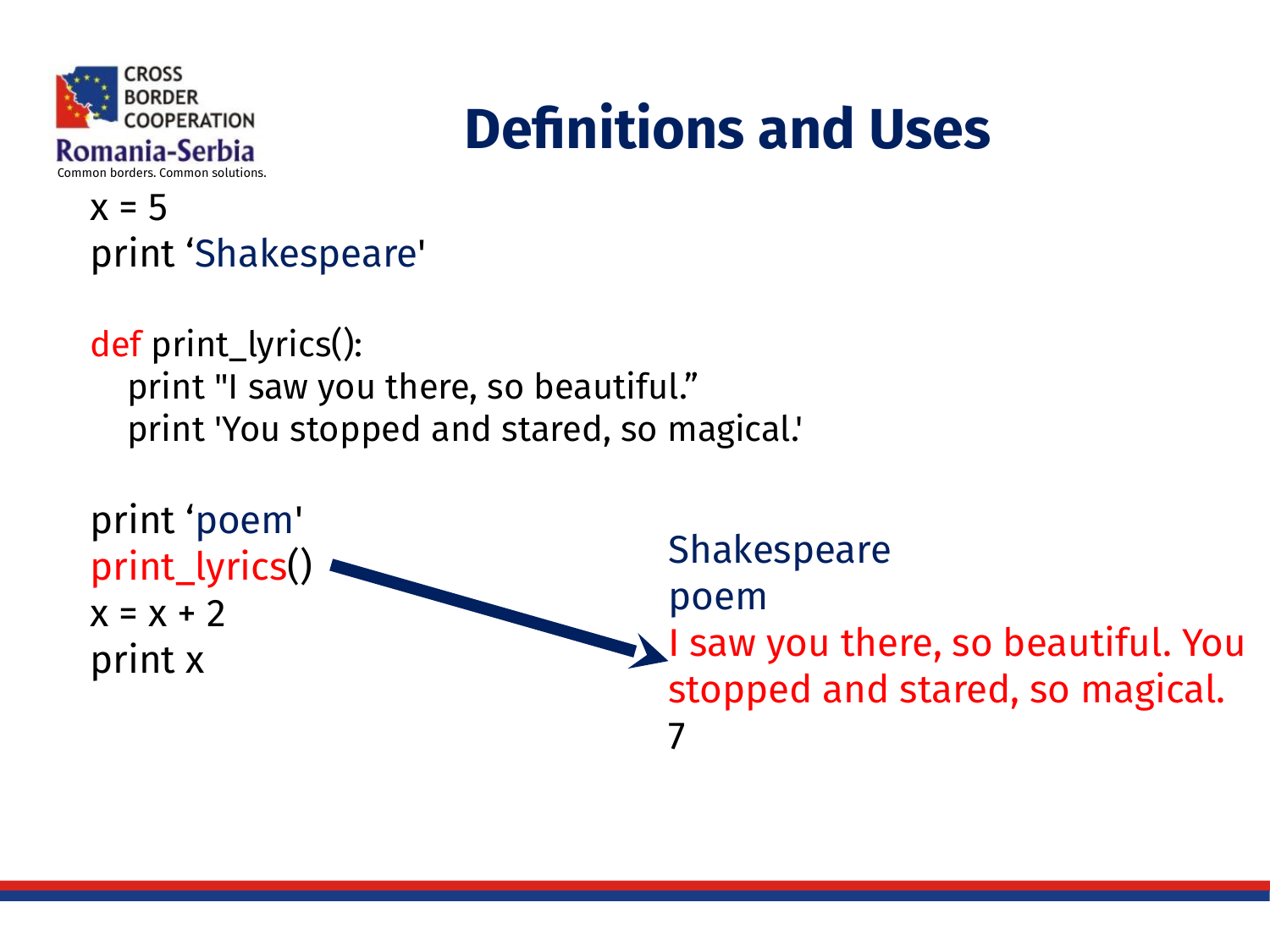

# Definitions and Uses
x = 5
print ‘Shakespeare'

def print_lyrics():
    print "I saw you there, so beautiful.”
    print 'You stopped and stared, so magical.'

print ‘poem'
print_lyrics()
x = x + 2
print x
Shakespeare
poem
I saw you there, so beautiful. You stopped and stared, so magical.
7